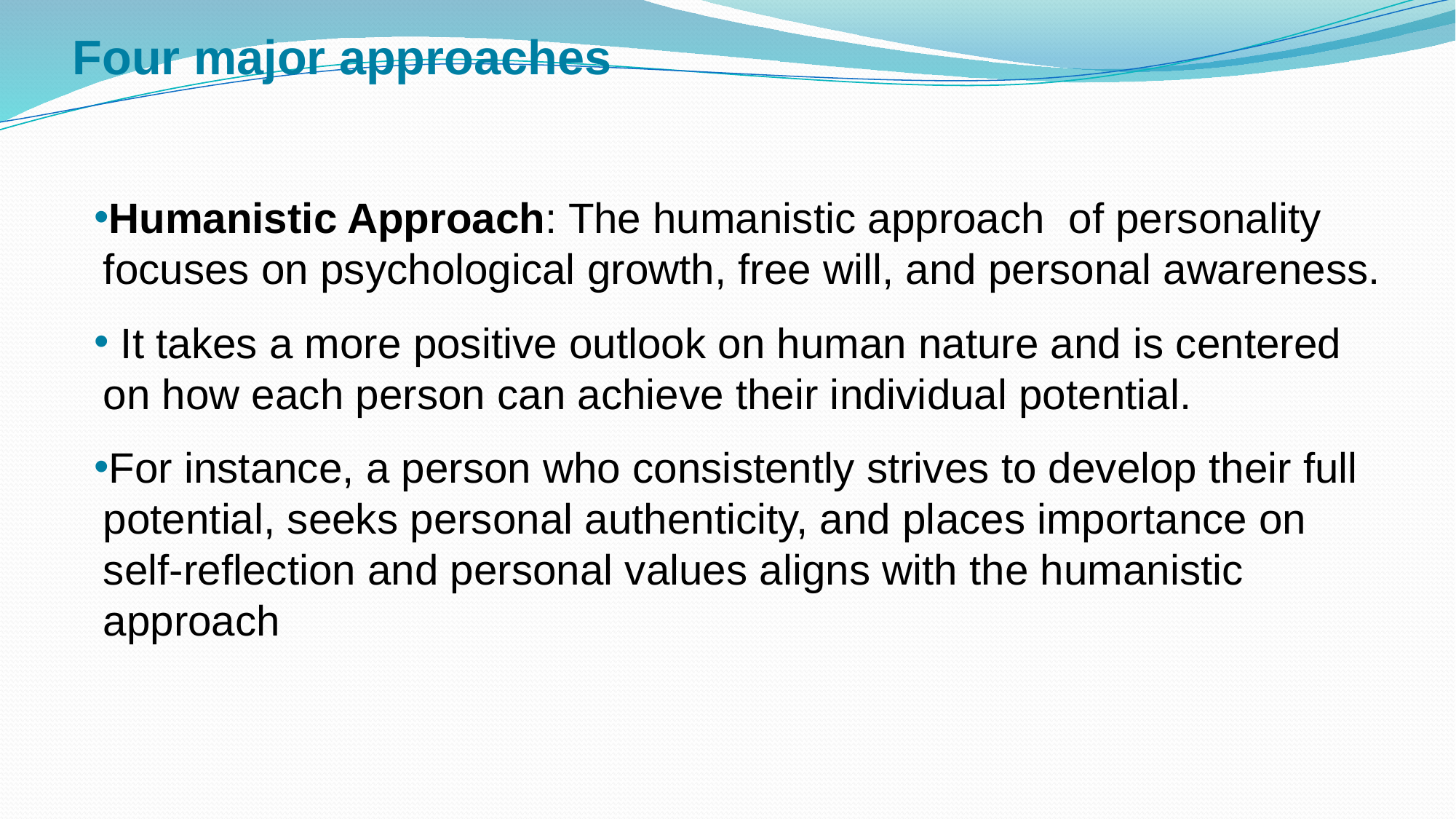

# Four major approaches
Humanistic Approach: The humanistic approach  of personality focuses on psychological growth, free will, and personal awareness.
 It takes a more positive outlook on human nature and is centered on how each person can achieve their individual potential.
For instance, a person who consistently strives to develop their full potential, seeks personal authenticity, and places importance on self-reflection and personal values aligns with the humanistic approach